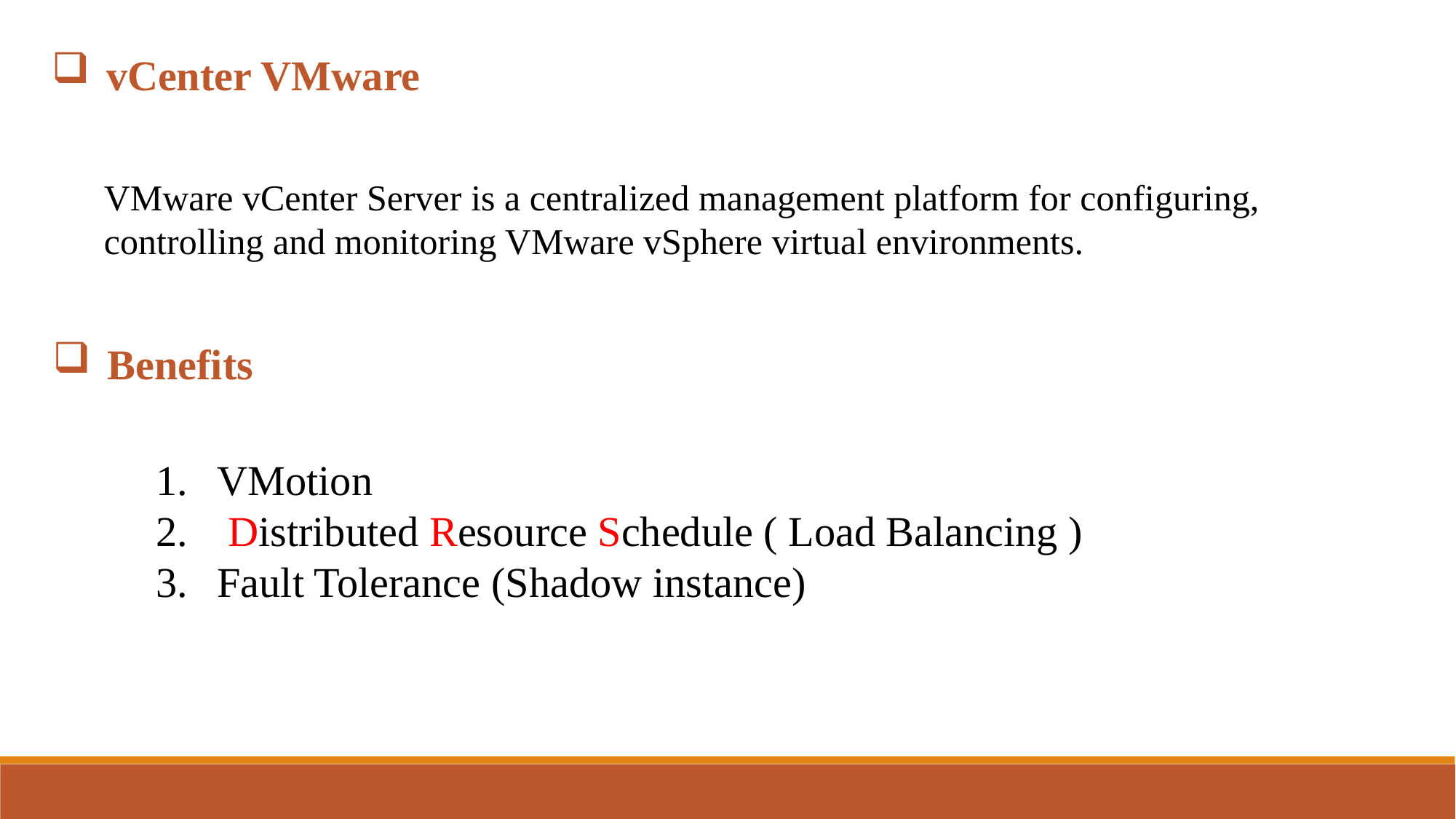

vCenter VMware
VMware vCenter Server is a centralized management platform for configuring, controlling and monitoring VMware vSphere virtual environments.
Benefits
VMotion
 Distributed Resource Schedule ( Load Balancing )
Fault Tolerance (Shadow instance)